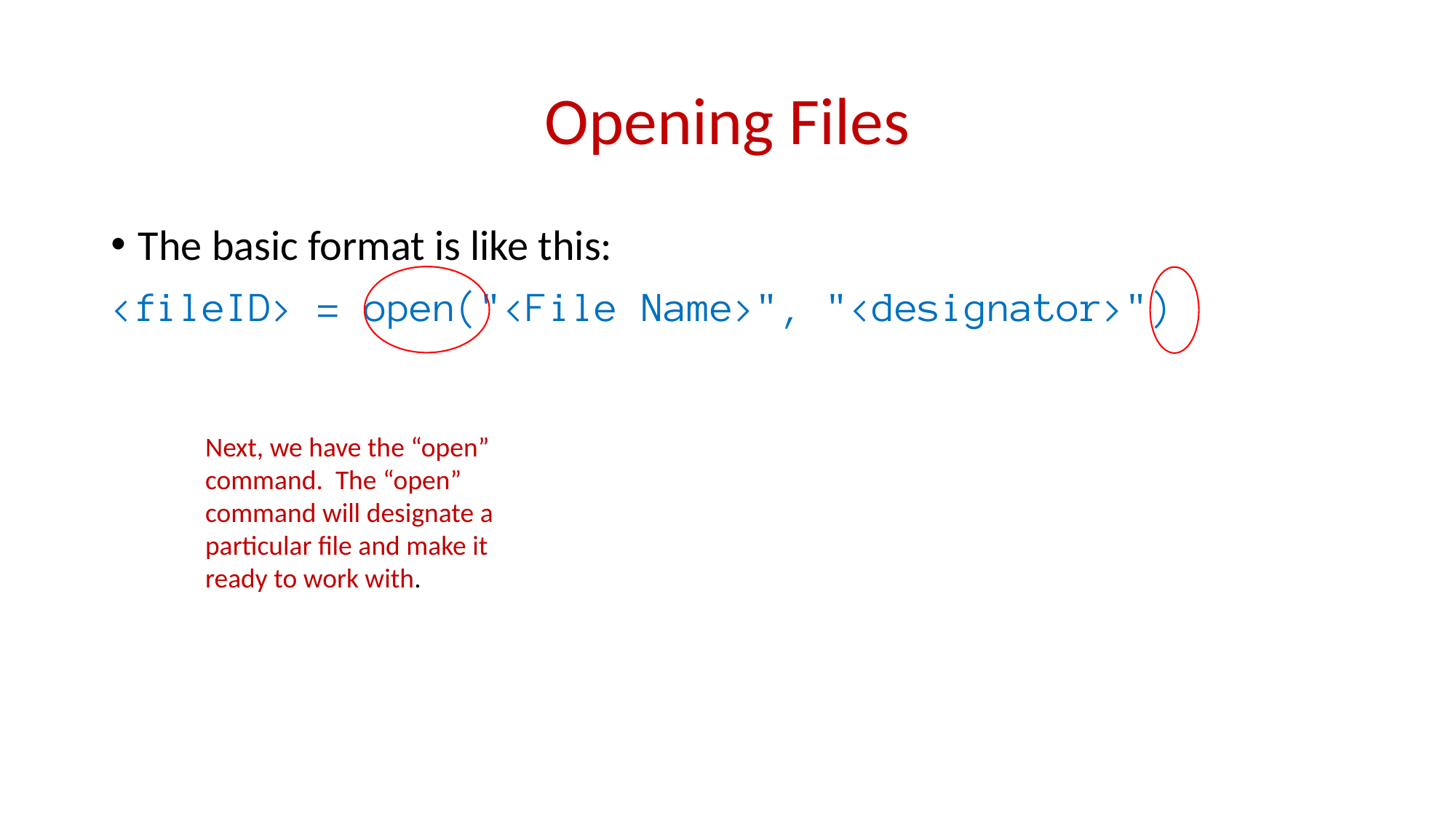

# Opening Files
The basic format is like this:
<fileID> = open("<File Name>", "<designator>")

Next, we have the “open” command.  The “open” command will designate a particular file and make it ready to work with.